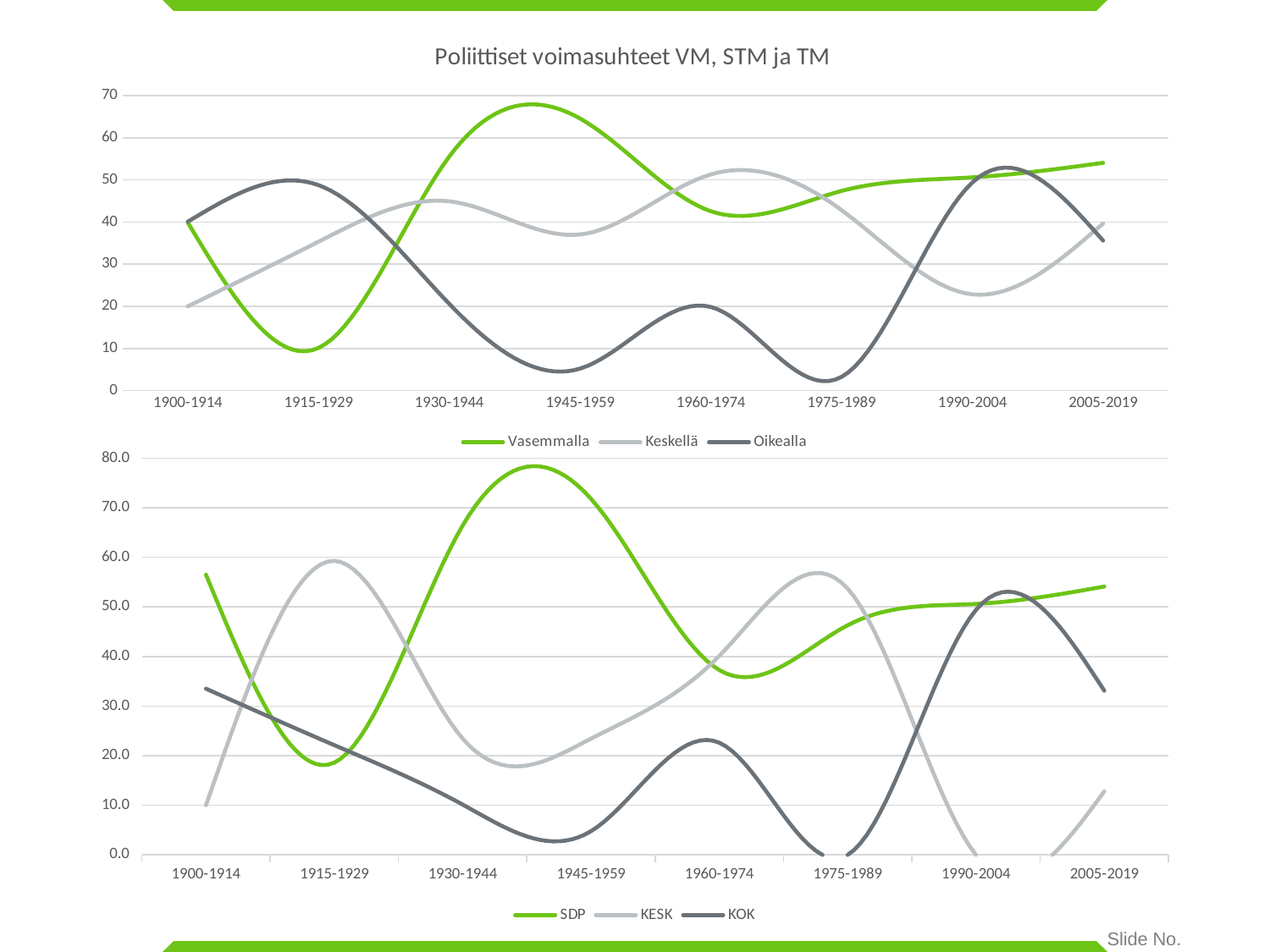

### Chart: Poliittiset voimasuhteet VM, STM ja TM

| Category | Vasemmalla | Keskellä | Oikealla |
|---|---|---|---|
| 1900-1914 | 39.9 | 20.0 | 40.1 |
| 1915-1929 | 10.142543859649123 | 35.35215543412264 | 48.75730994152047 |
| 1930-1944 | 55.57113291942052 | 44.92795869076372 | 20.575472327925763 |
| 1945-1959 | 64.55932389419384 | 37.0723160635187 | 5.240917572165514 |
| 1960-1974 | 42.577733199598796 | 51.304820346980165 | 19.85400646383595 |
| 1975-1989 | 47.394176657695134 | 42.83580569605214 | 3.266454612184977 |
| 1990-2004 | 50.609756097560975 | 22.849947053604648 | 49.390243902439025 |
| 2005-2019 | 54.06268836648584 | 39.672805477033464 | 35.59975889089813 |

### Chart

| Category | SDP | KESK | KOK |
|---|---|---|---|
| 1900-1914 | 56.5 | 10.0 | 33.5 |
| 1915-1929 | 18.59607974535098 | 59.28966326017758 | 22.114256994471436 |
| 1930-1944 | 66.42195978295562 | 23.443983402489625 | 10.13405681455474 |
| 1945-1959 | 71.80694526191877 | 23.425544437904648 | 4.767510300176574 |
| 1960-1974 | 37.27053316755649 | 40.122869889563376 | 22.606596942880127 |
| 1975-1989 | 46.303818034118606 | 53.696181965881394 | 0.0 |
| 1990-2004 | 50.609756097560975 | 0.0 | 49.390243902439025 |
| 2005-2019 | 54.11413651622529 | 12.793733681462141 | 33.09212980231257 |